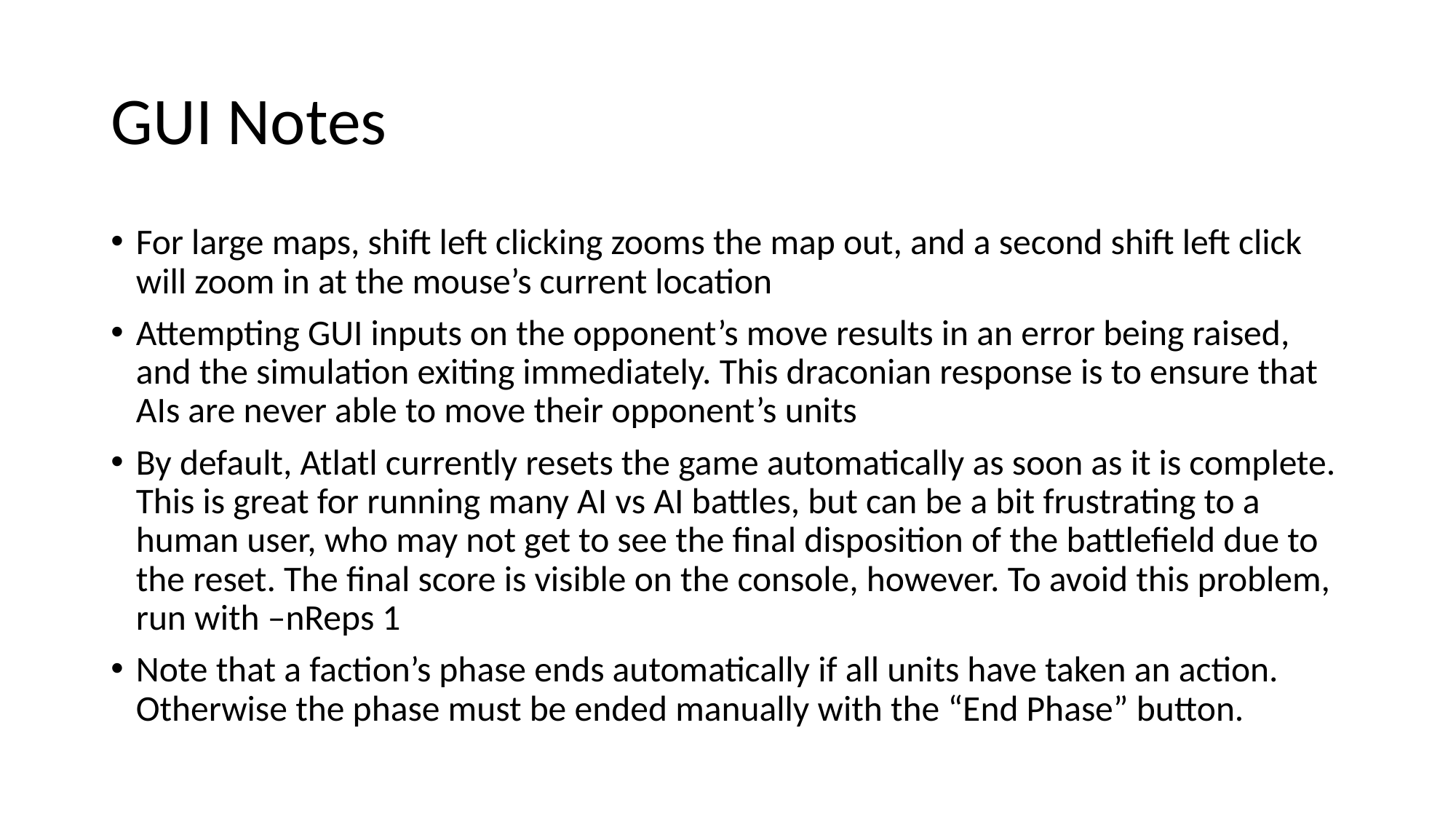

# GUI Notes
For large maps, shift left clicking zooms the map out, and a second shift left click will zoom in at the mouse’s current location
Attempting GUI inputs on the opponent’s move results in an error being raised, and the simulation exiting immediately. This draconian response is to ensure that AIs are never able to move their opponent’s units
By default, Atlatl currently resets the game automatically as soon as it is complete. This is great for running many AI vs AI battles, but can be a bit frustrating to a human user, who may not get to see the final disposition of the battlefield due to the reset. The final score is visible on the console, however. To avoid this problem, run with –nReps 1
Note that a faction’s phase ends automatically if all units have taken an action. Otherwise the phase must be ended manually with the “End Phase” button.